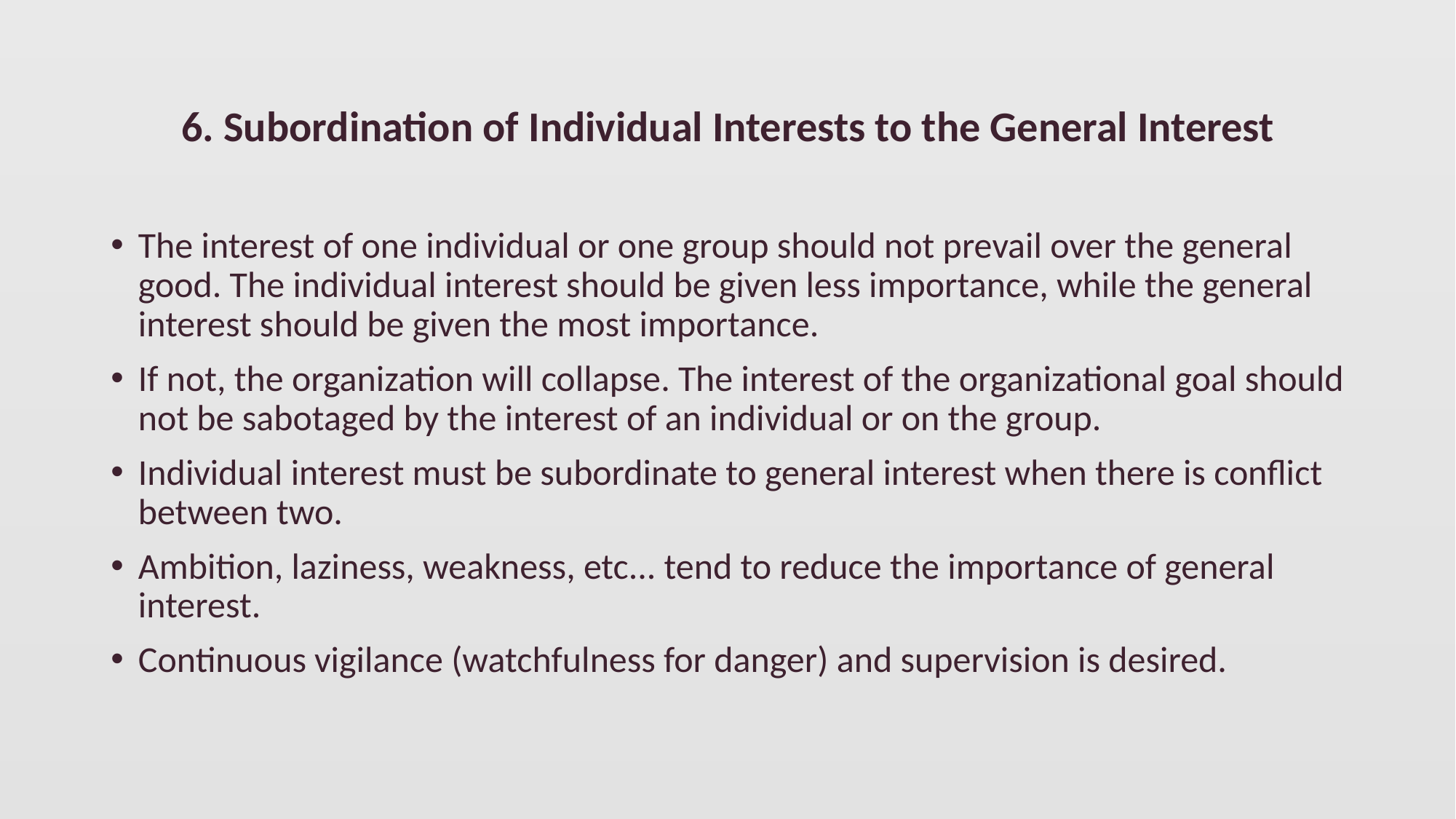

6. Subordination of Individual Interests to the General Interest

The interest of one individual or one group should not prevail over the general good. The individual interest should be given less importance, while the general interest should be given the most importance.
If not, the organization will collapse. The interest of the organizational goal should not be sabotaged by the interest of an individual or on the group.
Individual interest must be subordinate to general interest when there is conflict between two.
Ambition, laziness, weakness, etc... tend to reduce the importance of general interest.
Continuous vigilance (watchfulness for danger) and supervision is desired.